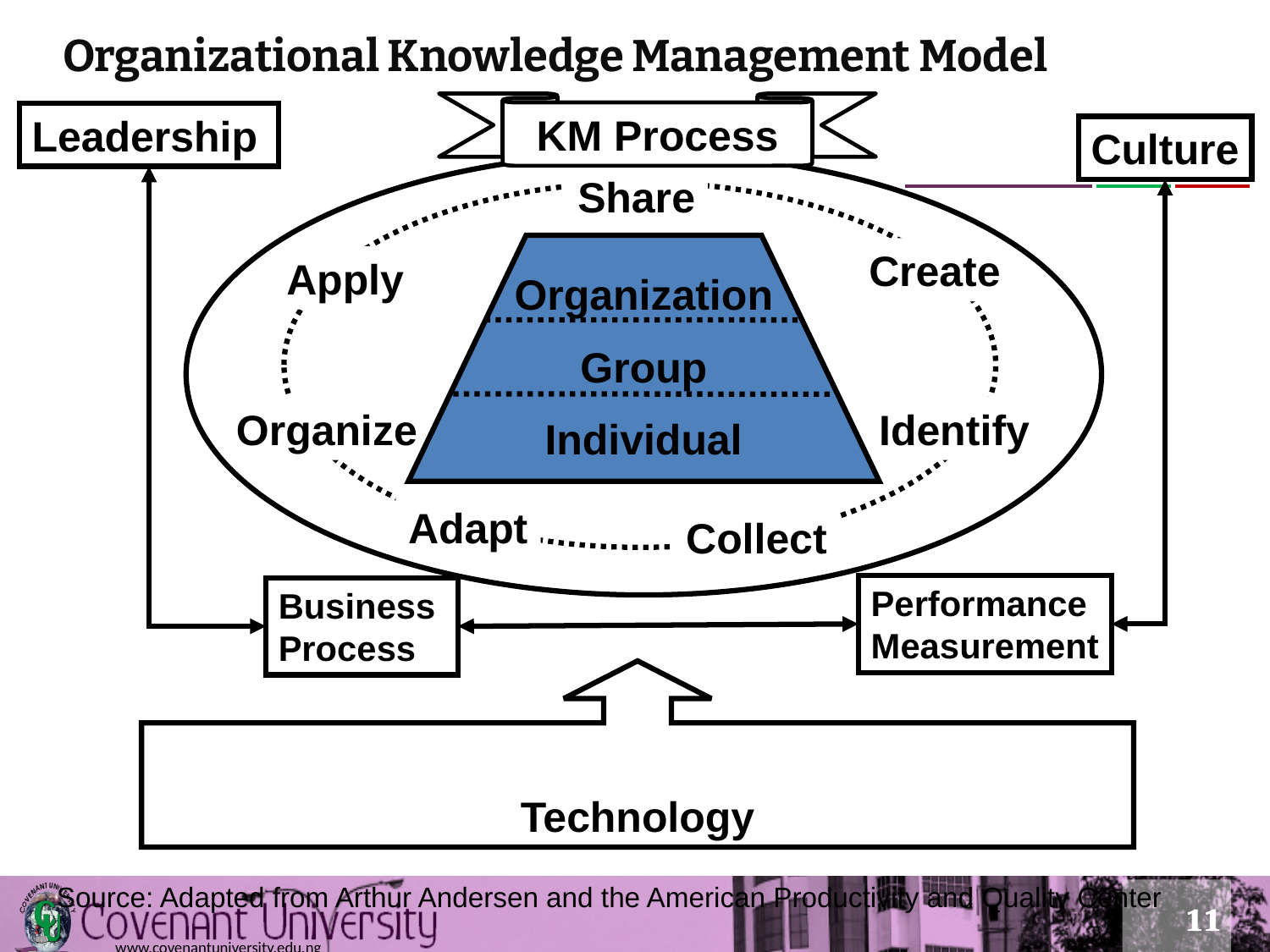

# Organizational Knowledge Management Model
KM Process

Leadership
Culture

Share

Organization
Group
Individual
Create
Apply

Organize
Identify
Adapt
Collect
Performance
Measurement
Business
Process
Technology
Source: Adapted from Arthur Andersen and the American Productivity and Quality Center